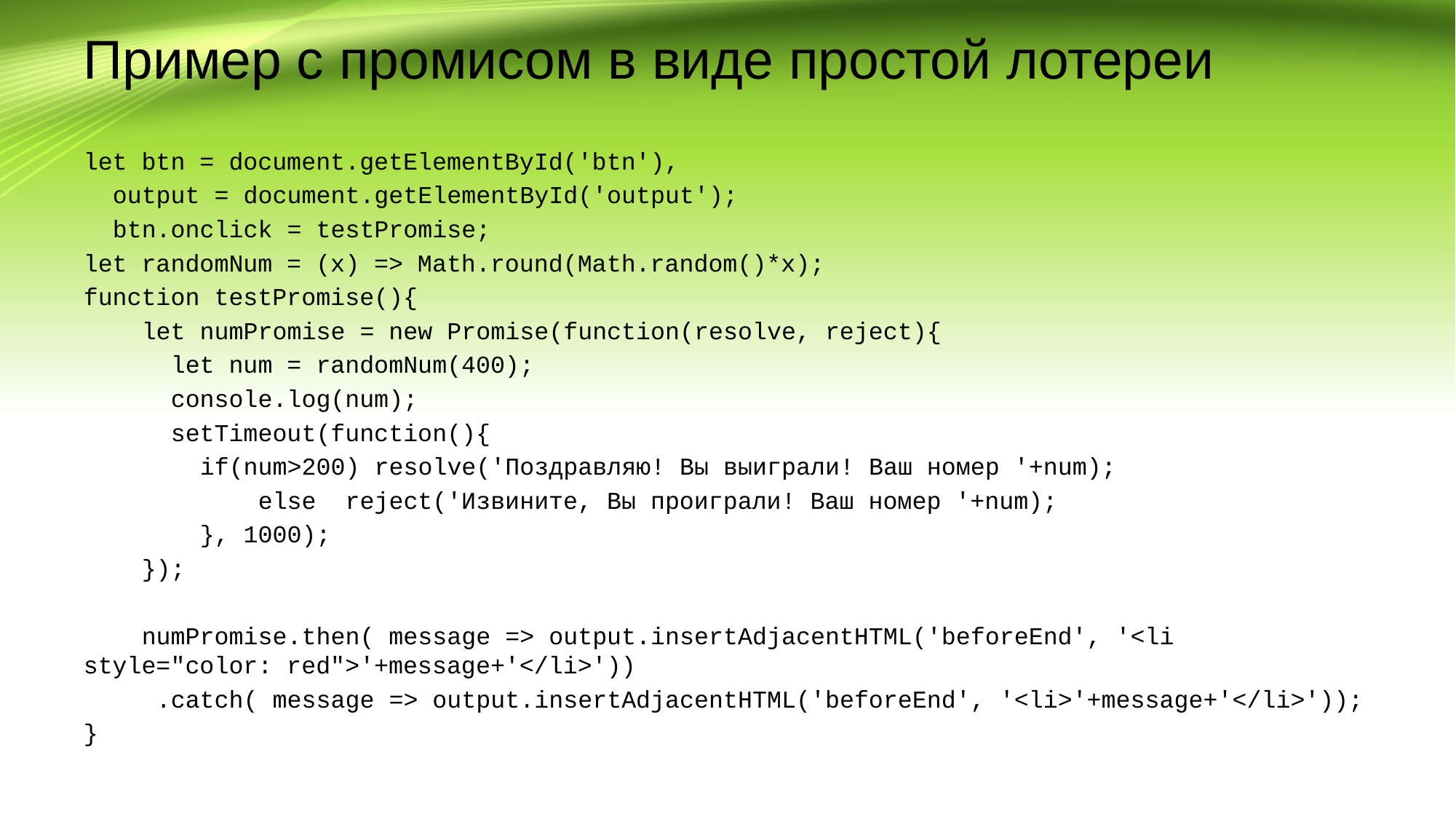

# Пример с промисом в виде простой лотереи
let btn = document.getElementById('btn'),
  output = document.getElementById('output');
  btn.onclick = testPromise;
let randomNum = (x) => Math.round(Math.random()*x);
function testPromise(){
    let numPromise = new Promise(function(resolve, reject){
      let num = randomNum(400);
      console.log(num);
      setTimeout(function(){
        if(num>200) resolve('Поздравляю! Вы выиграли! Ваш номер '+num);
            else  reject('Извините, Вы проиграли! Ваш номер '+num);
        }, 1000);
    });

    numPromise.then( message => output.insertAdjacentHTML('beforeEnd', '<li style="color: red">'+message+'</li>'))
     .catch( message => output.insertAdjacentHTML('beforeEnd', '<li>'+message+'</li>'));
}